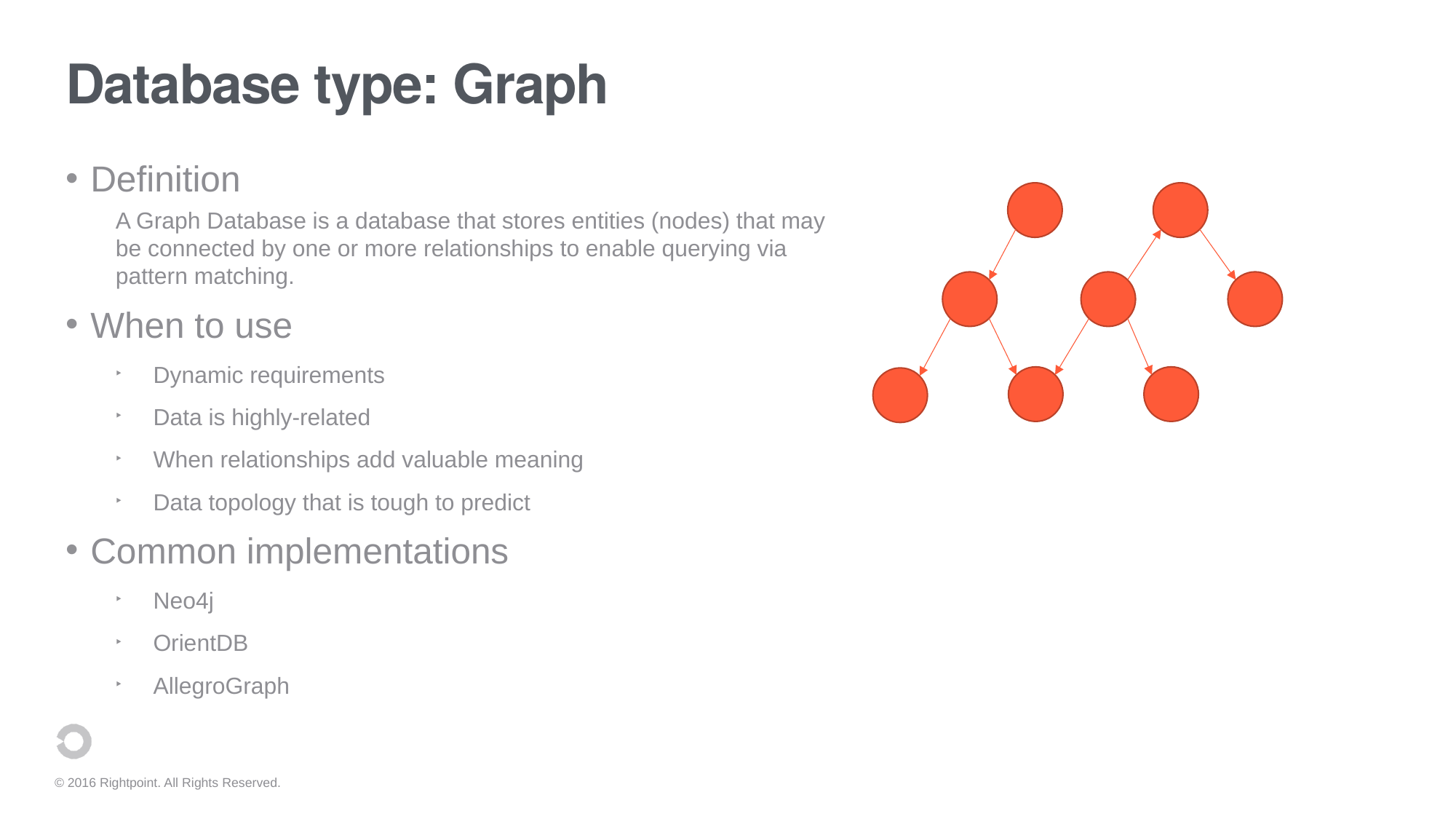

# Database type: Graph
Definition
A Graph Database is a database that stores entities (nodes) that may be connected by one or more relationships to enable querying via pattern matching.
When to use
Dynamic requirements
Data is highly-related
When relationships add valuable meaning
Data topology that is tough to predict
Common implementations
Neo4j
OrientDB
AllegroGraph